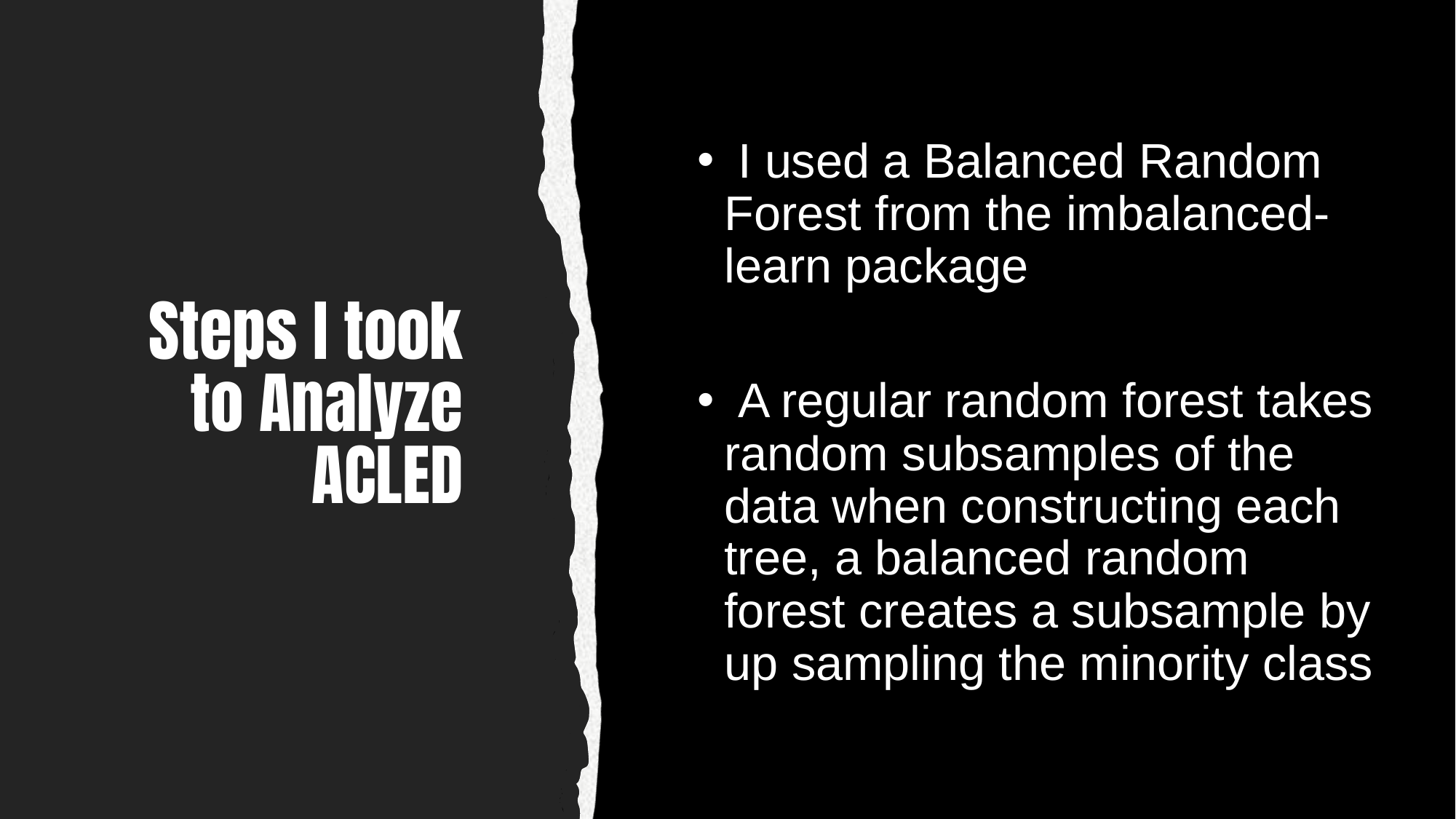

I used a Balanced Random Forest from the imbalanced-learn package

 A regular random forest takes random subsamples of the data when constructing each tree, a balanced random forest creates a subsample by up sampling the minority class
# Steps I took to Analyze ACLED